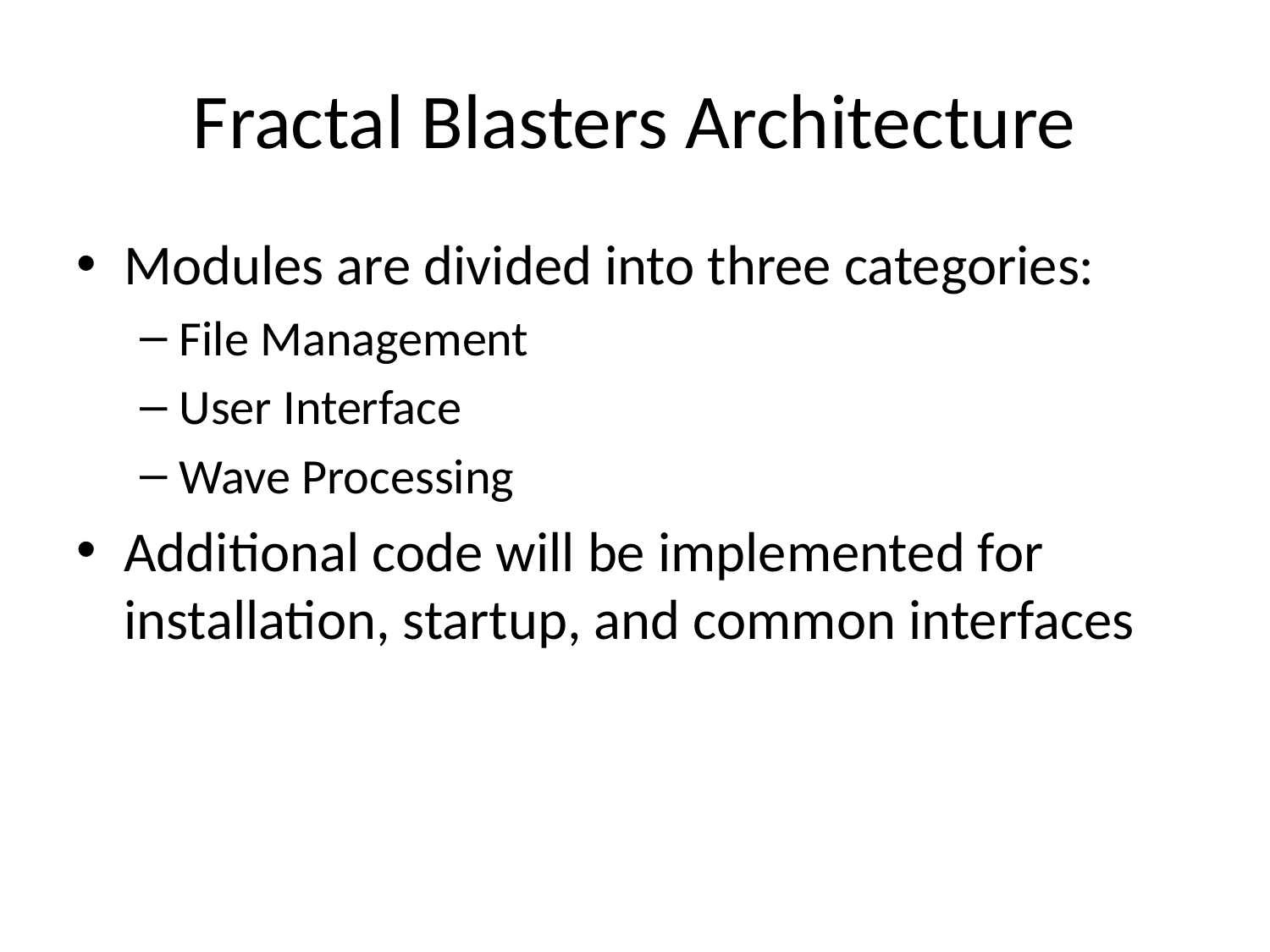

# Fractal Blasters Architecture
Modules are divided into three categories:
File Management
User Interface
Wave Processing
Additional code will be implemented for installation, startup, and common interfaces